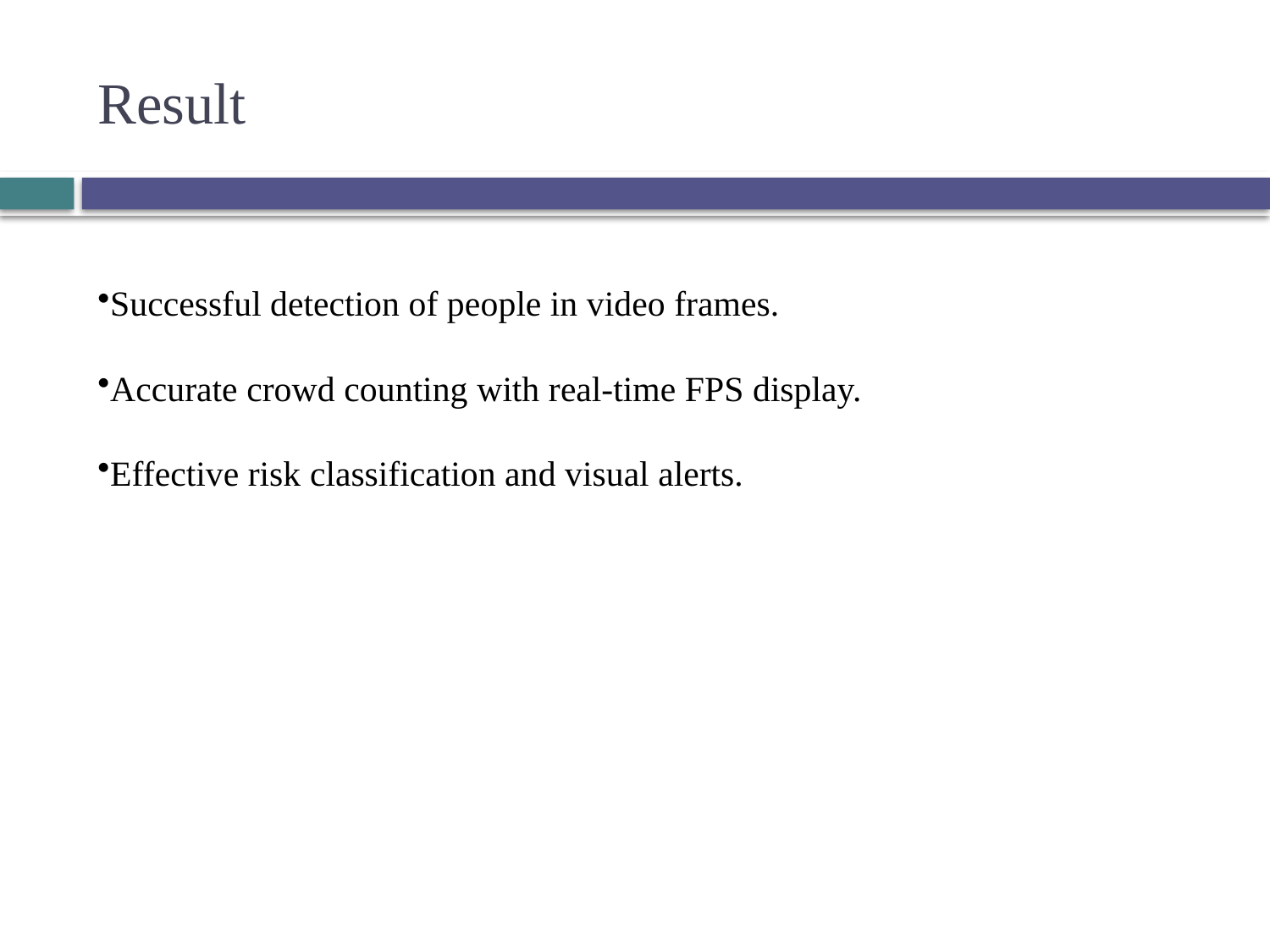

# Result
Successful detection of people in video frames.

Accurate crowd counting with real-time FPS display.

Effective risk classification and visual alerts.